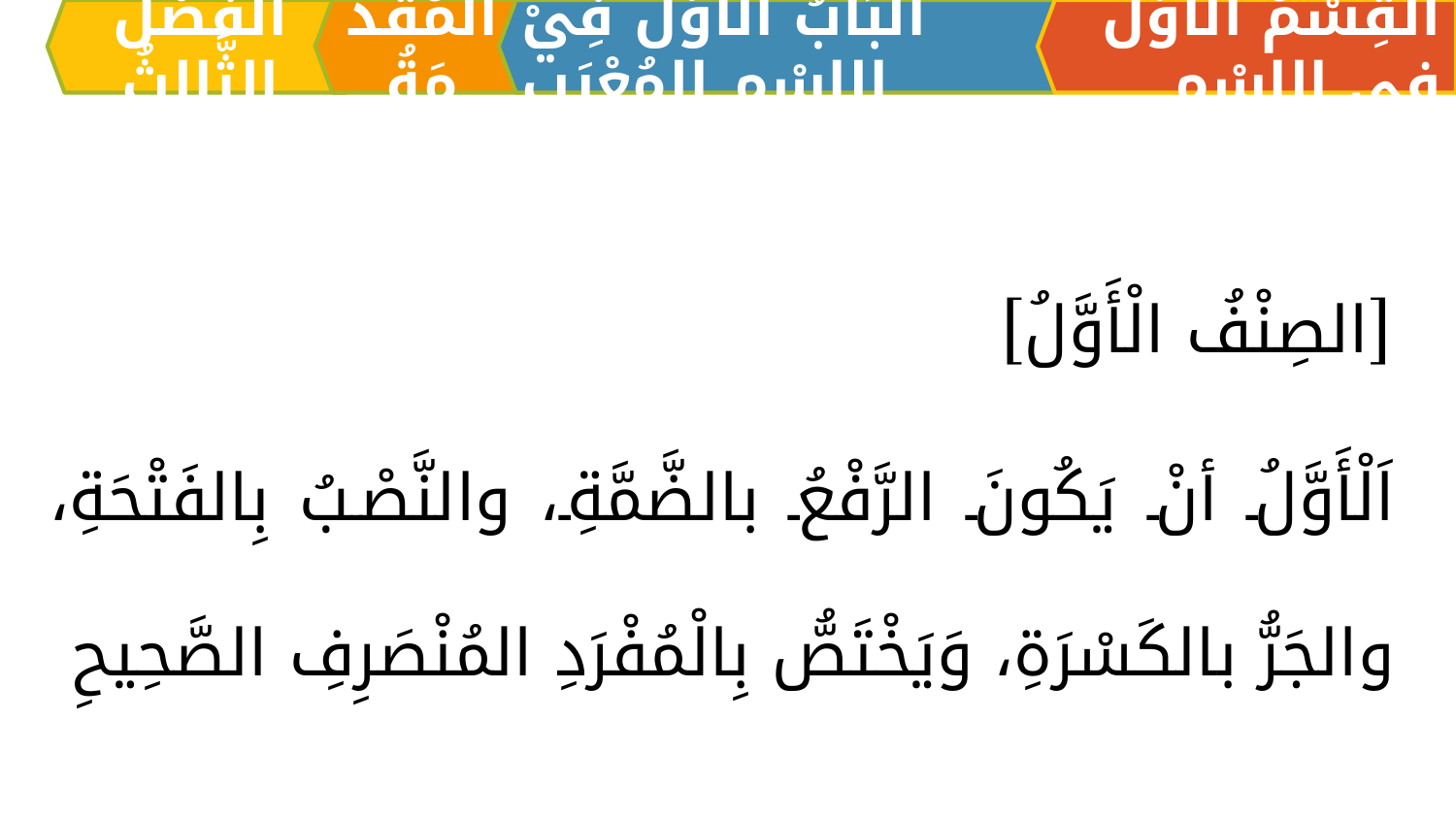

اَلْفَصْلُ الثَّالِثُ
الْمُقَدِّمَةُ
اَلبَابُ الْأَوَّلُ فِيْ الِاسْمِ المُعْرَبِ
القِسْمُ الْأَوَّلُ فِي الِاسْمِ
[الصِنْفُ الْأَوَّلُ]
اَلْأَوَّلُ أنْ يَكُونَ الرَّفْعُ بالضَّمَّةِ، والنَّصْبُ بِالفَتْحَةِ، والجَرُّ بالكَسْرَةِ، وَيَخْتَصُّ بِالْمُفْرَدِ المُنْصَرِفِ الصَّحِيحِ